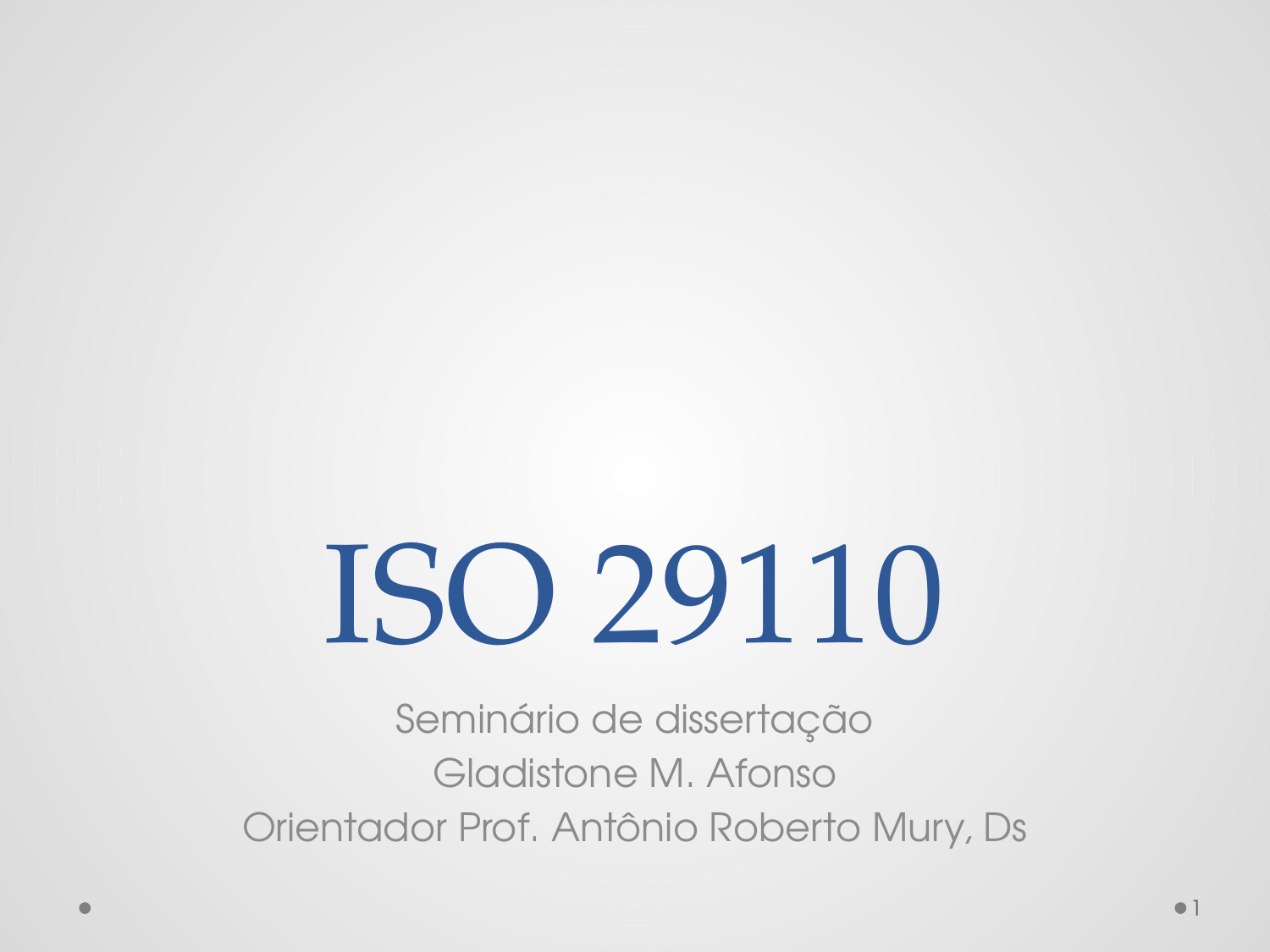

# ISO 29110
Seminário de dissertação
Gladistone M. Afonso
Orientador Prof. Antônio Roberto Mury, Ds
1